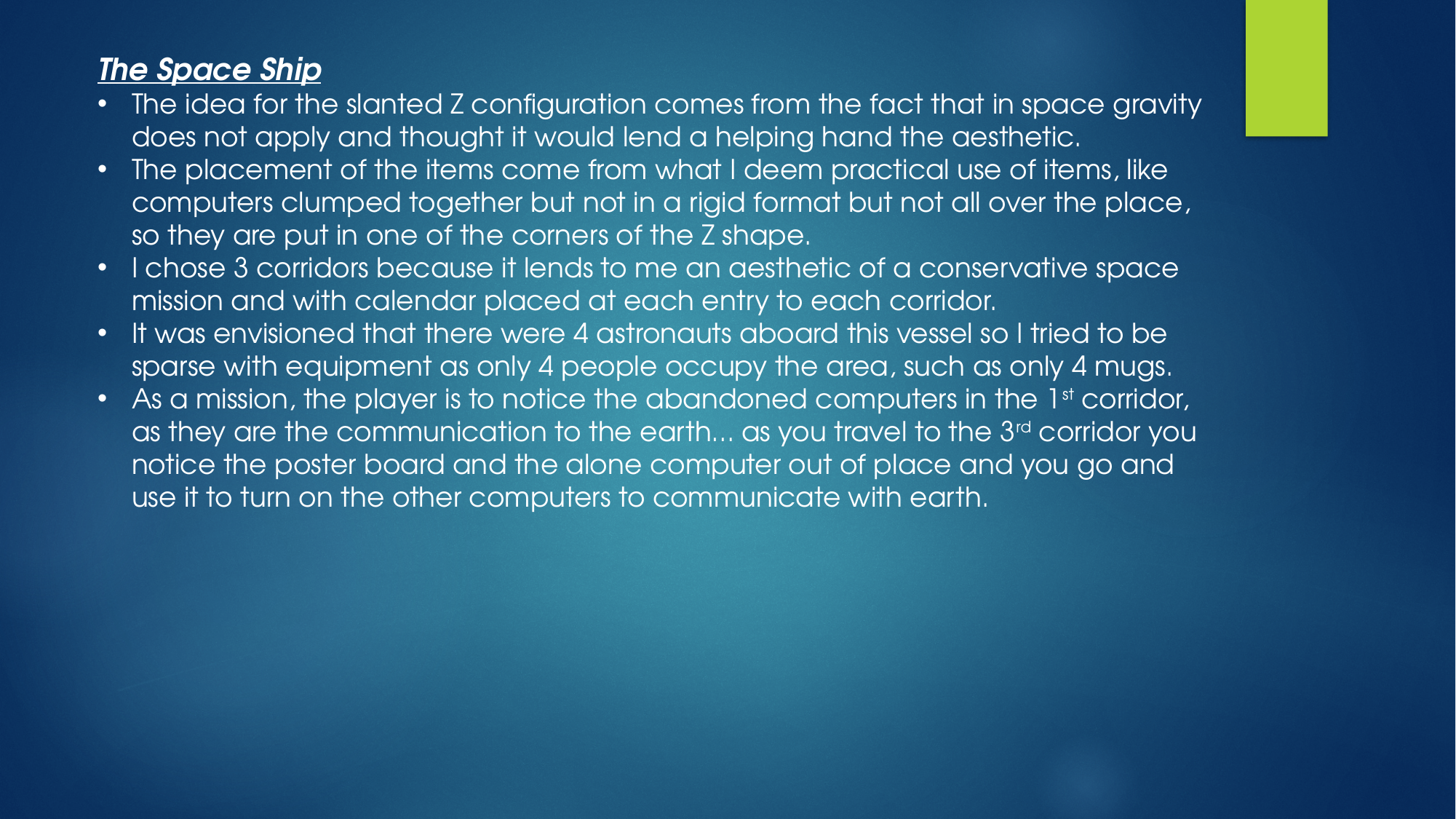

The Space Ship
The idea for the slanted Z configuration comes from the fact that in space gravity does not apply and thought it would lend a helping hand the aesthetic.
The placement of the items come from what I deem practical use of items, like computers clumped together but not in a rigid format but not all over the place, so they are put in one of the corners of the Z shape.
I chose 3 corridors because it lends to me an aesthetic of a conservative space mission and with calendar placed at each entry to each corridor.
It was envisioned that there were 4 astronauts aboard this vessel so I tried to be sparse with equipment as only 4 people occupy the area, such as only 4 mugs.
As a mission, the player is to notice the abandoned computers in the 1st corridor, as they are the communication to the earth… as you travel to the 3rd corridor you notice the poster board and the alone computer out of place and you go and use it to turn on the other computers to communicate with earth.